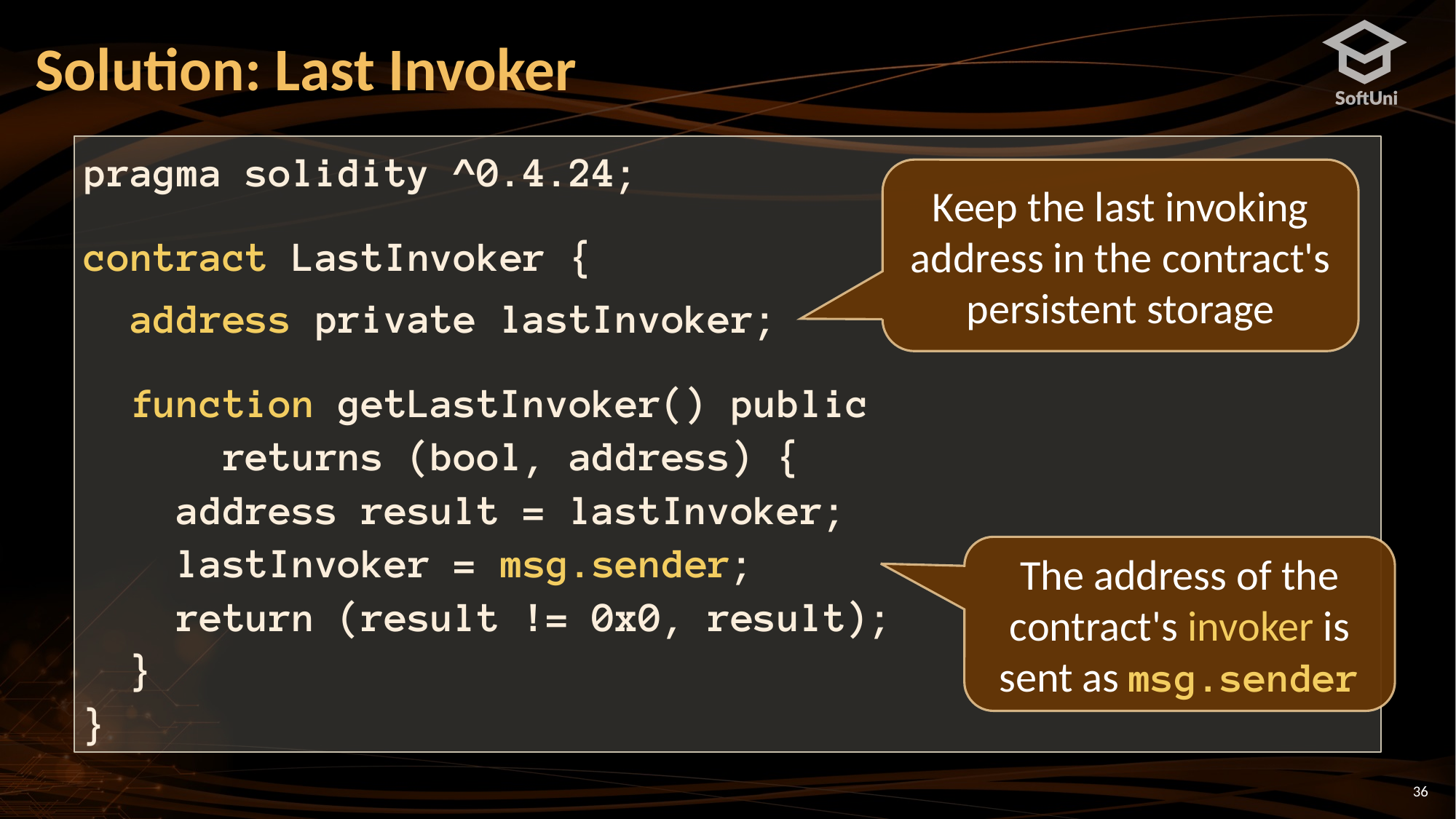

# Solution: Last Invoker
pragma solidity ^0.4.24;

contract LastInvoker {
  address private lastInvoker;

  function getLastInvoker() public
      returns (bool, address) {
    address result = lastInvoker;
    lastInvoker = msg.sender;
    return (result != 0x0, result);
  }
}
Keep the last invoking address in the contract's persistent storage
The address of the contract's invoker is sent as msg.sender
36